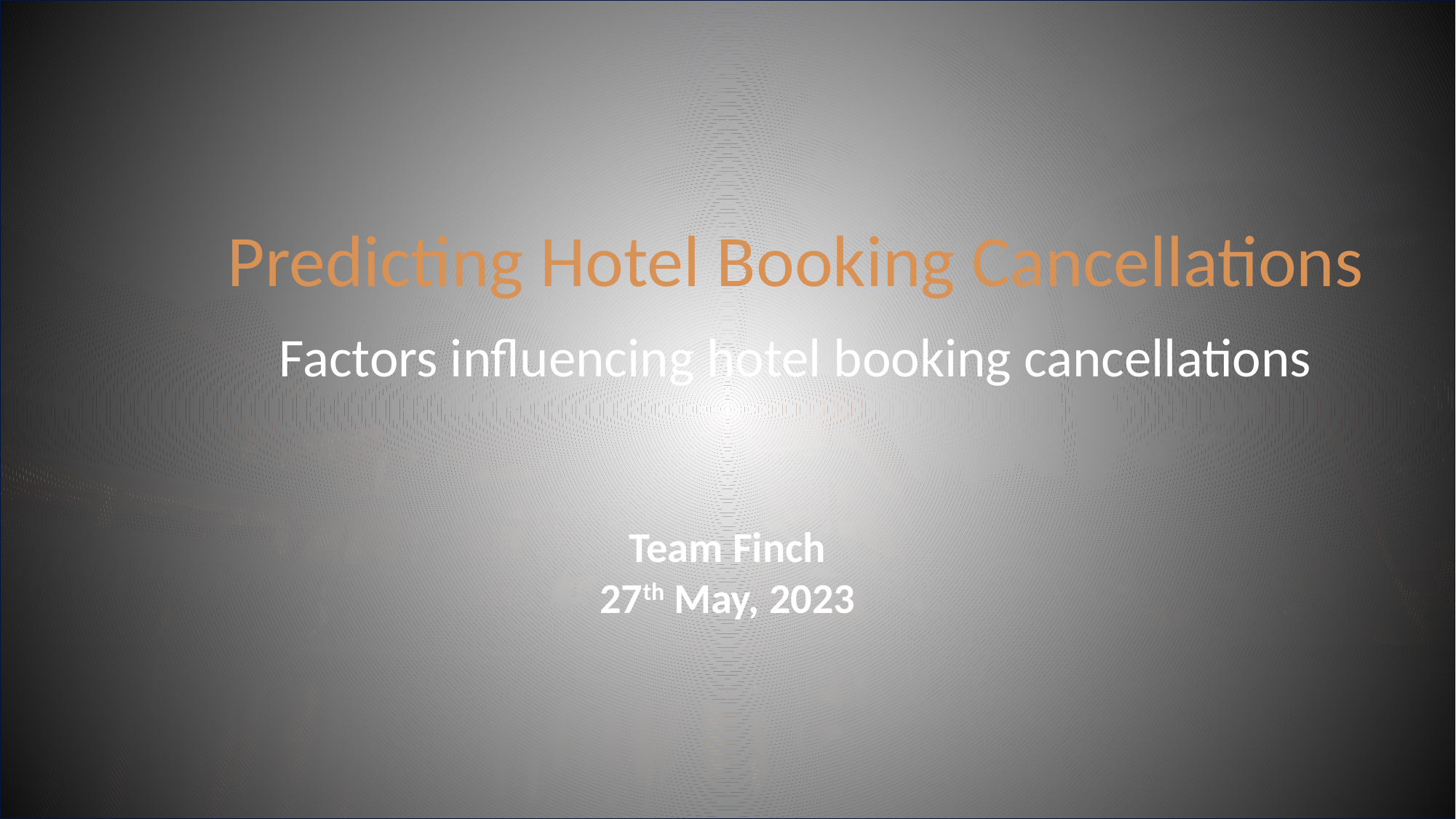

# Predicting Hotel Booking Cancellations
Factors influencing hotel booking cancellations
Team Finch
27th May, 2023